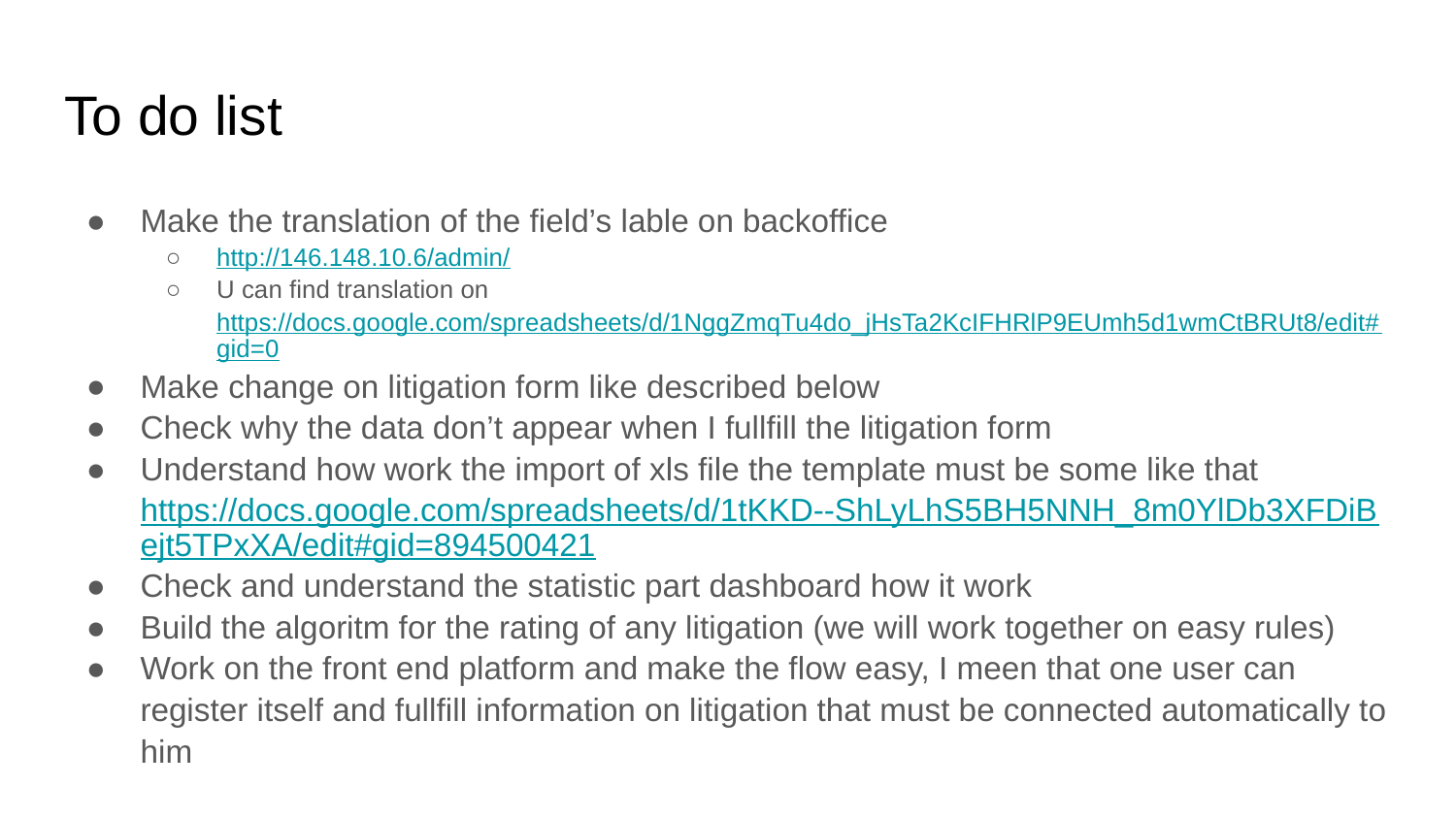

# To do list
Make the translation of the field’s lable on backoffice
http://146.148.10.6/admin/
U can find translation on https://docs.google.com/spreadsheets/d/1NggZmqTu4do_jHsTa2KcIFHRlP9EUmh5d1wmCtBRUt8/edit#gid=0
Make change on litigation form like described below
Check why the data don’t appear when I fullfill the litigation form
Understand how work the import of xls file the template must be some like that https://docs.google.com/spreadsheets/d/1tKKD--ShLyLhS5BH5NNH_8m0YlDb3XFDiBejt5TPxXA/edit#gid=894500421
Check and understand the statistic part dashboard how it work
Build the algoritm for the rating of any litigation (we will work together on easy rules)
Work on the front end platform and make the flow easy, I meen that one user can register itself and fullfill information on litigation that must be connected automatically to him